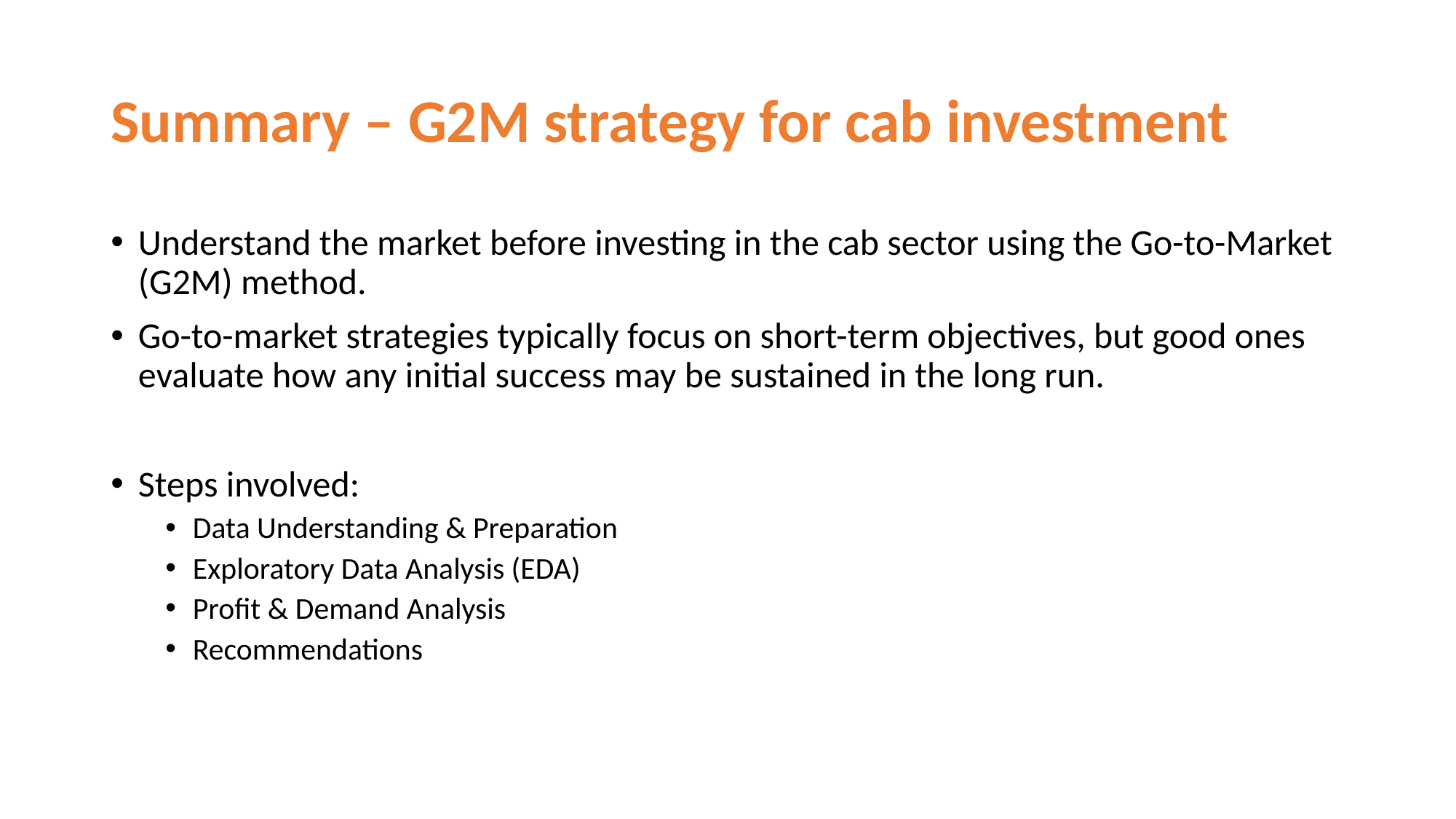

# Summary – G2M strategy for cab investment
Understand the market before investing in the cab sector using the Go-to-Market (G2M) method.
Go-to-market strategies typically focus on short-term objectives, but good ones evaluate how any initial success may be sustained in the long run.

Steps involved:
Data Understanding & Preparation
Exploratory Data Analysis (EDA)
Profit & Demand Analysis
Recommendations